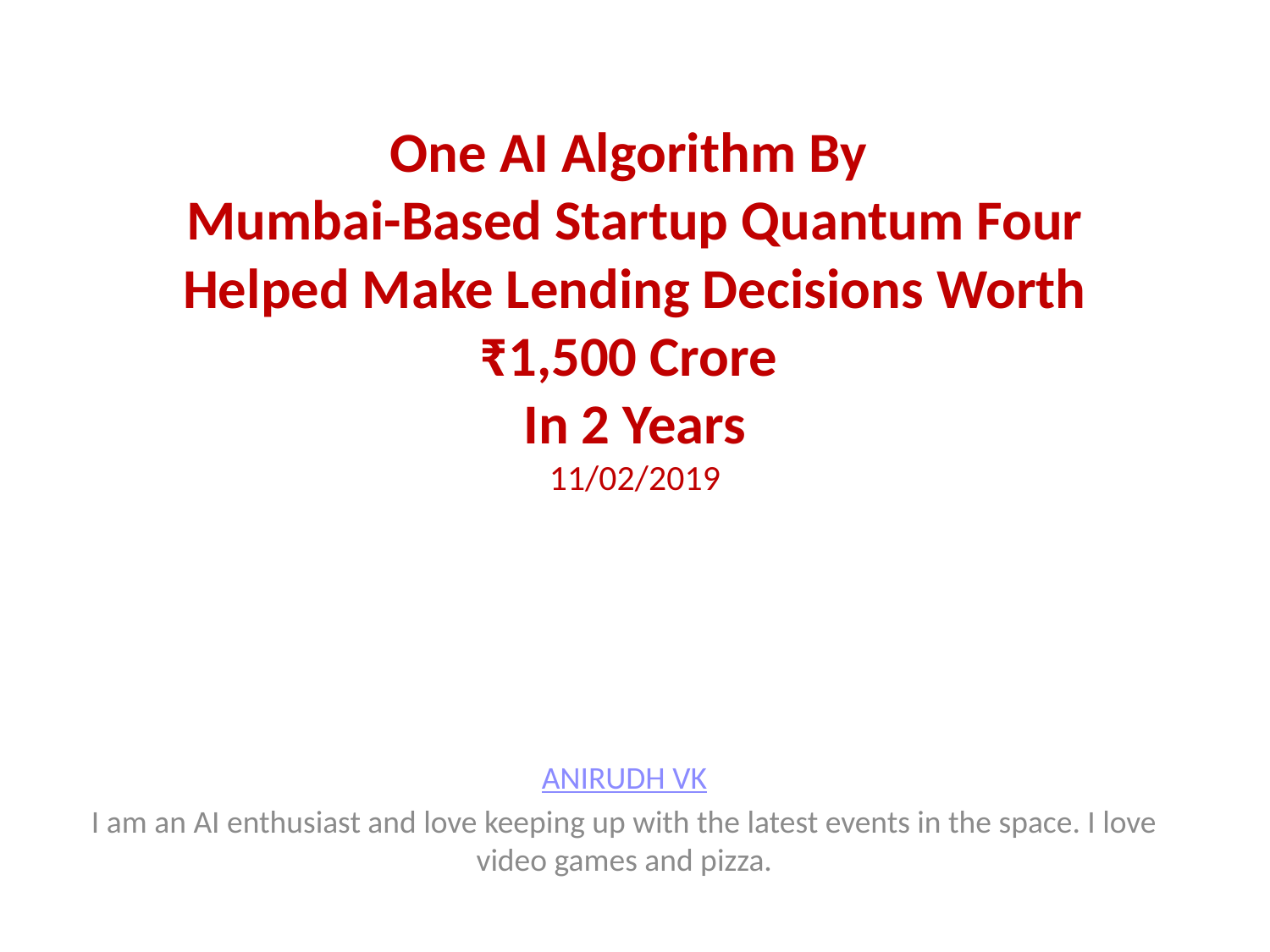

# One AI Algorithm By Mumbai-Based Startup Quantum Four Helped Make Lending Decisions Worth ₹1,500 Crore In 2 Years 11/02/2019
ANIRUDH VK
I am an AI enthusiast and love keeping up with the latest events in the space. I love video games and pizza.